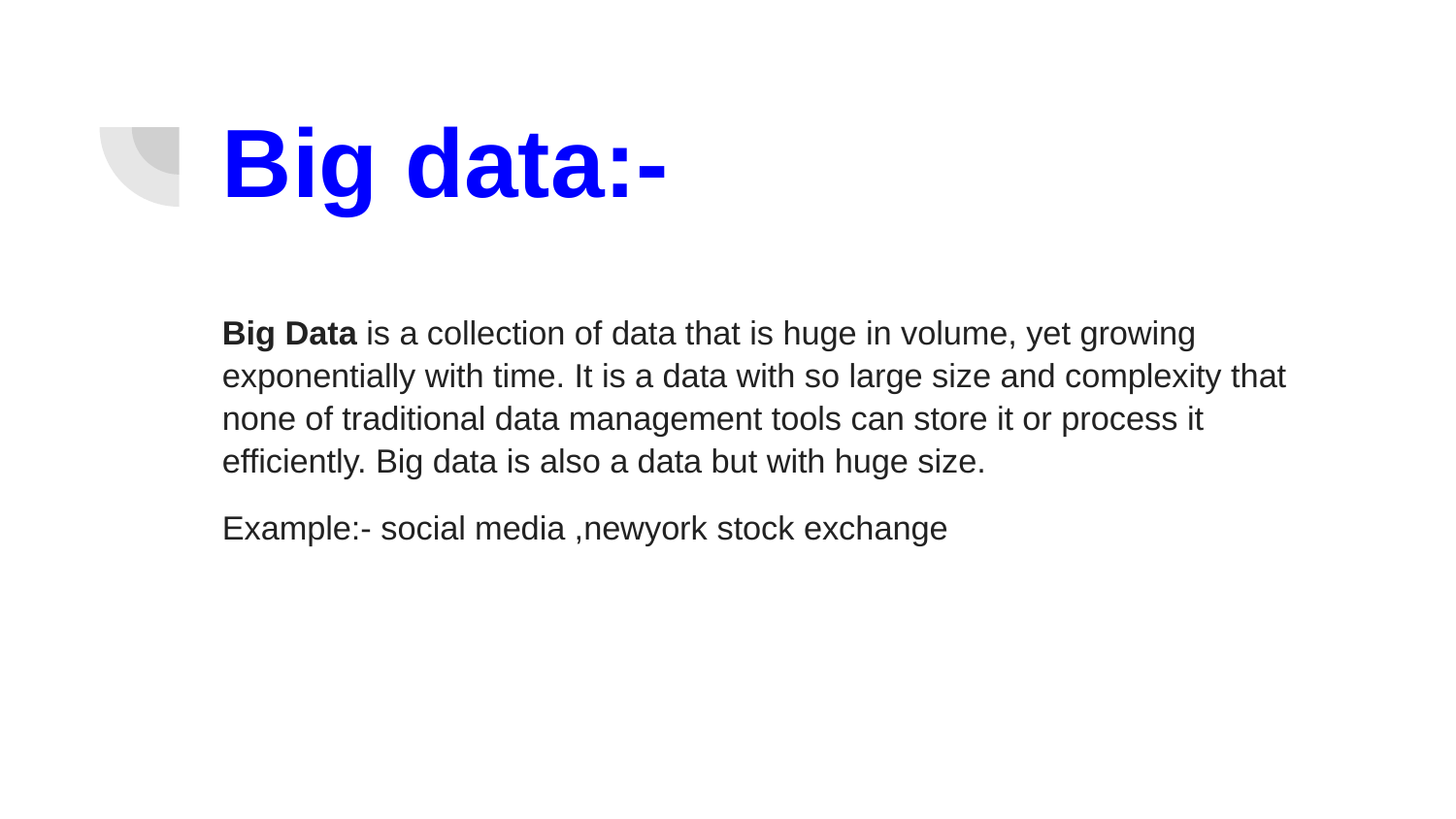

# Big data:-
Big Data is a collection of data that is huge in volume, yet growing exponentially with time. It is a data with so large size and complexity that none of traditional data management tools can store it or process it efficiently. Big data is also a data but with huge size.
Example:- social media ,newyork stock exchange